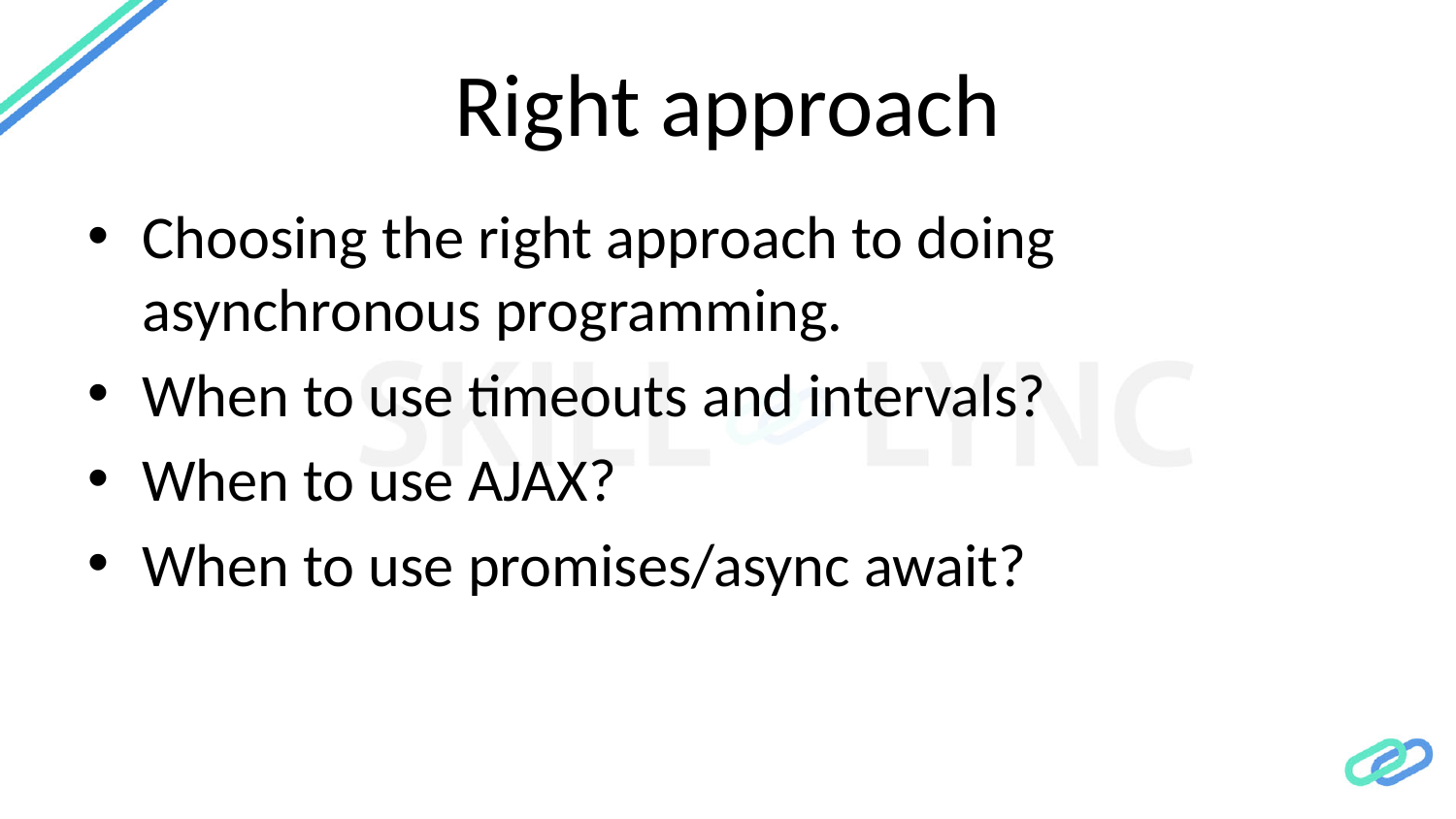

# Right approach
Choosing the right approach to doing asynchronous programming.
When to use timeouts and intervals?
When to use AJAX?
When to use promises/async await?